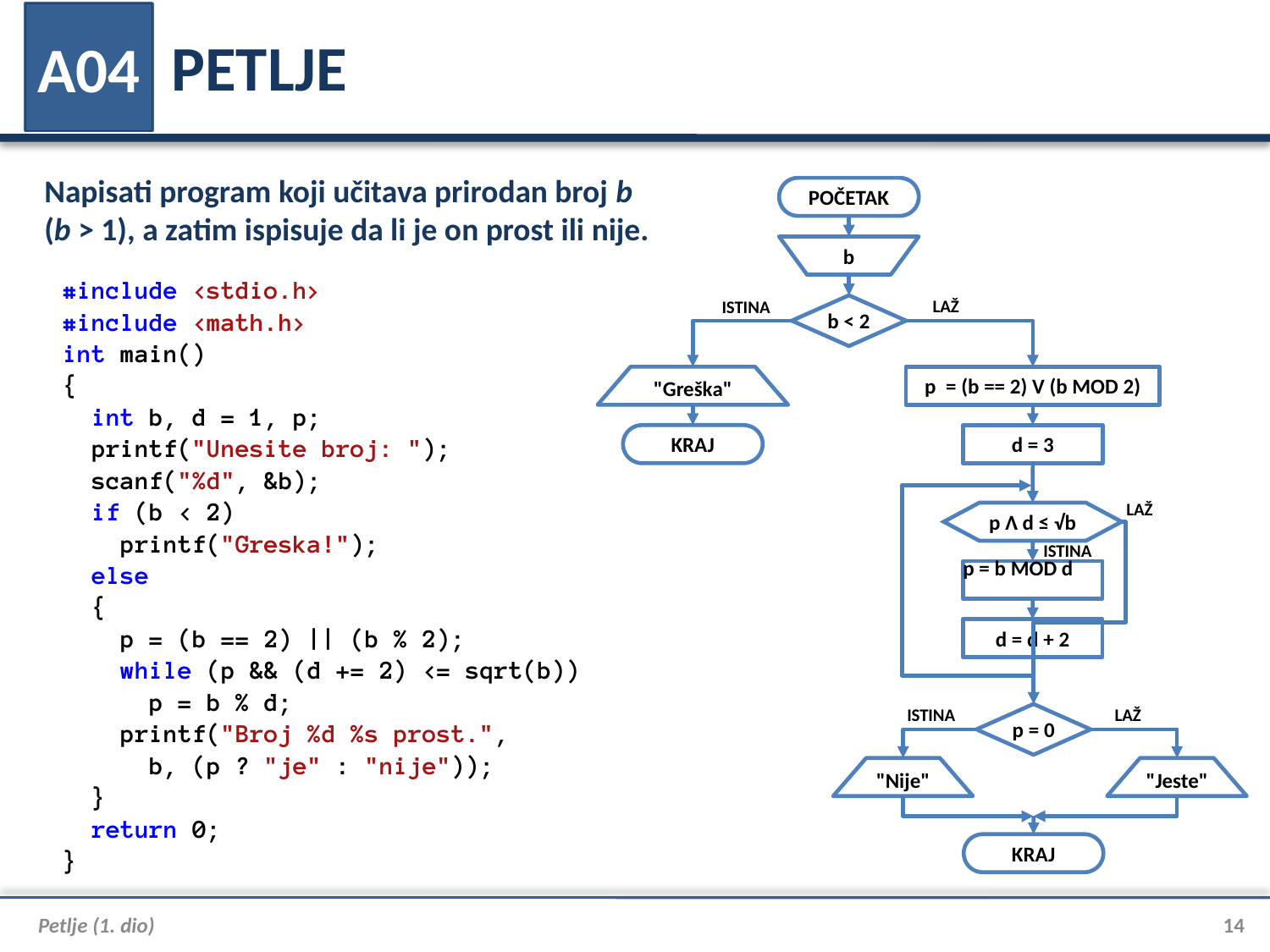

# PETLJE
A04
Napisati program koji učitava prirodan broj b (b > 1), a zatim ispisuje da li je on prost ili nije.
POČETAK
b
LAŽ
b < 2
ISTINA
"Greška"
p  = (b == 2) V (b MOD 2)
KRAJ
d = 3

LAŽ
p Λ d ≤ √b
ISTINA
p = b MOD d
d = d + 2
p = 0
ISTINA
LAŽ
"Nije"
"Jeste"
KRAJ
#include <stdio.h>
#include <math.h>
int main()
{
  int b, d = 1, p;
  printf("Unesite broj: ");
  scanf("%d", &b);
  if (b < 2)
    printf("Greska!");
  else
  {
    p = (b == 2) || (b % 2);
    while (p && (d += 2) <= sqrt(b))
      p = b % d;
    printf("Broj %d %s prost.",
      b, (p ? "je" : "nije"));
  }
  return 0;
}
Petlje (1. dio)
14